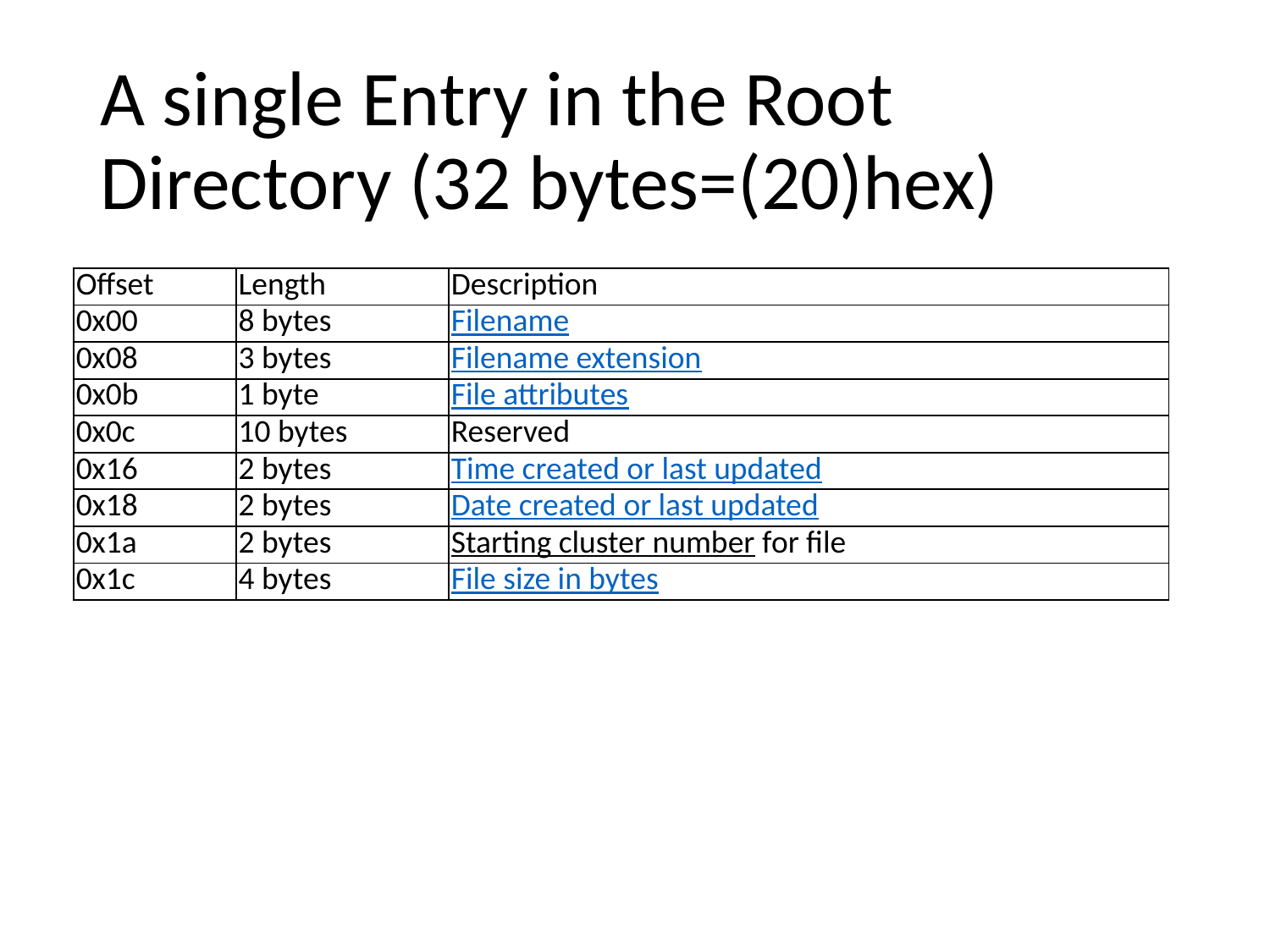

# A single Entry in the Root Directory (32 bytes=(20)hex)
| Offset | Length | Description |
| --- | --- | --- |
| 0x00 | 8 bytes | Filename |
| 0x08 | 3 bytes | Filename extension |
| 0x0b | 1 byte | File attributes |
| 0x0c | 10 bytes | Reserved |
| 0x16 | 2 bytes | Time created or last updated |
| 0x18 | 2 bytes | Date created or last updated |
| 0x1a | 2 bytes | Starting cluster number for file |
| 0x1c | 4 bytes | File size in bytes |